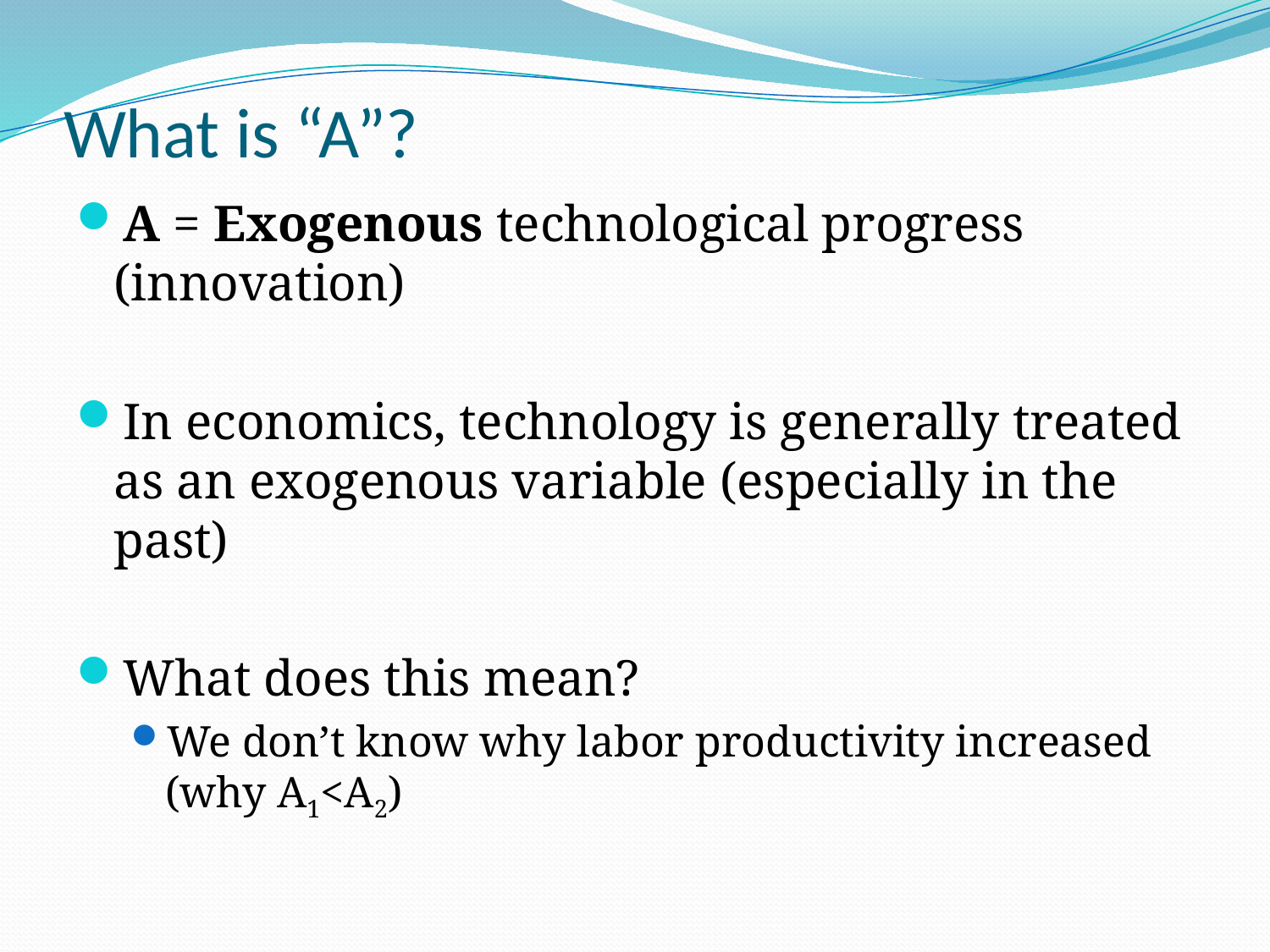

# What is “A”?
A = Exogenous technological progress (innovation)

In economics, technology is generally treated as an exogenous variable (especially in the past)

What does this mean?
We don’t know why labor productivity increased (why A1<A2)